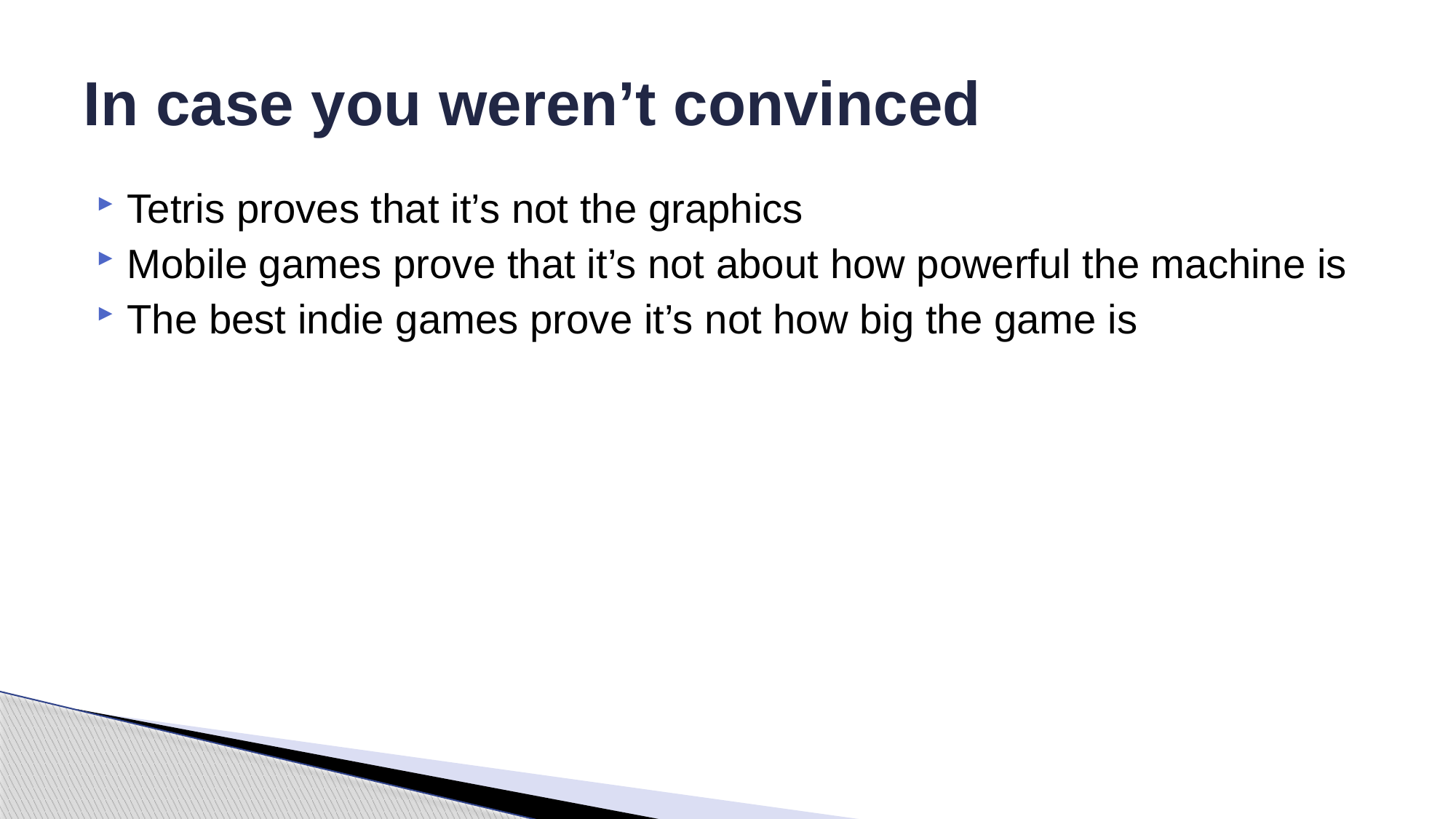

# In case you weren’t convinced
Tetris proves that it’s not the graphics
Mobile games prove that it’s not about how powerful the machine is
The best indie games prove it’s not how big the game is